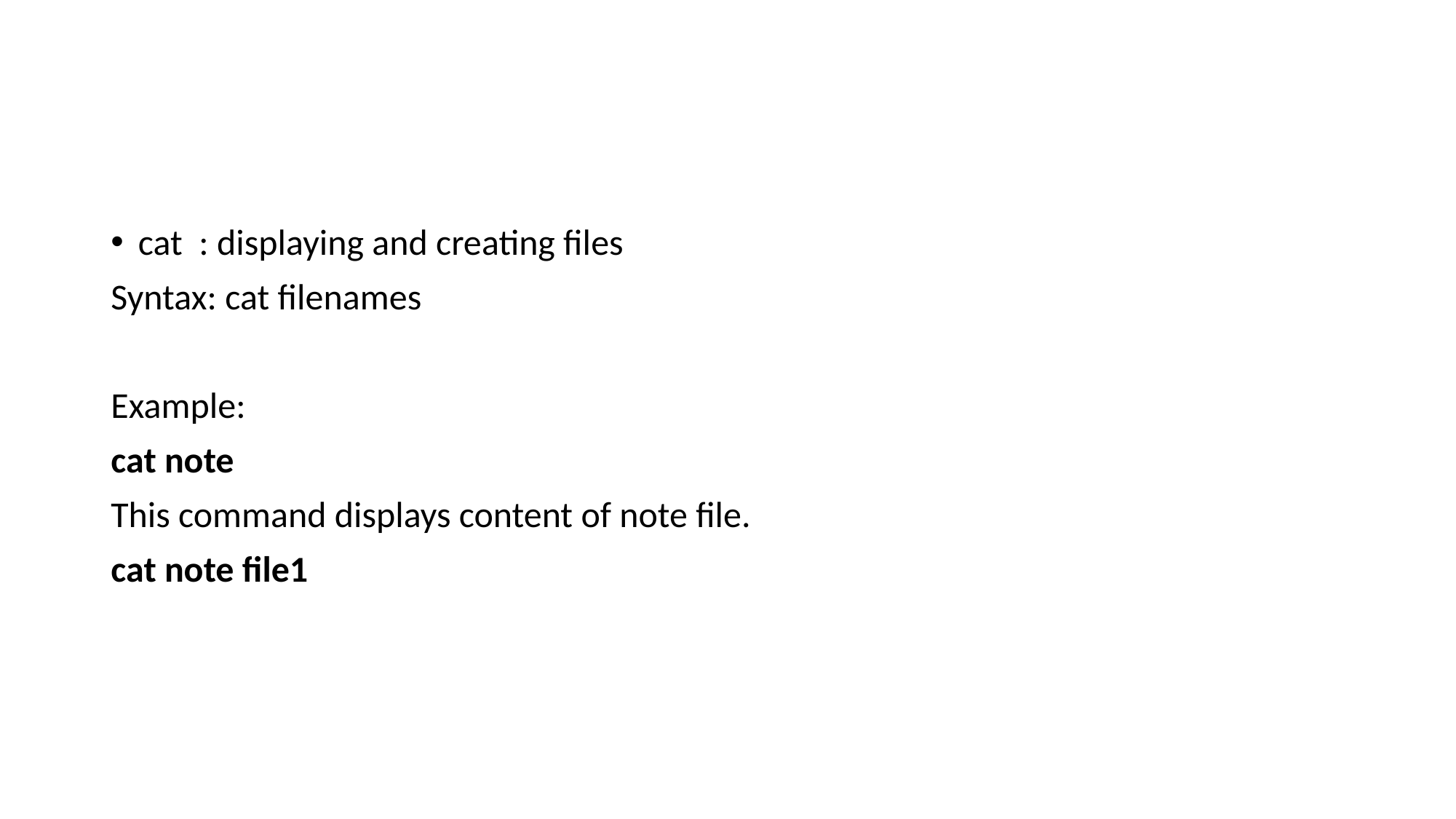

#
cat  : displaying and creating files
Syntax: cat filenames

Example:
cat note
This command displays content of note file.
cat note file1